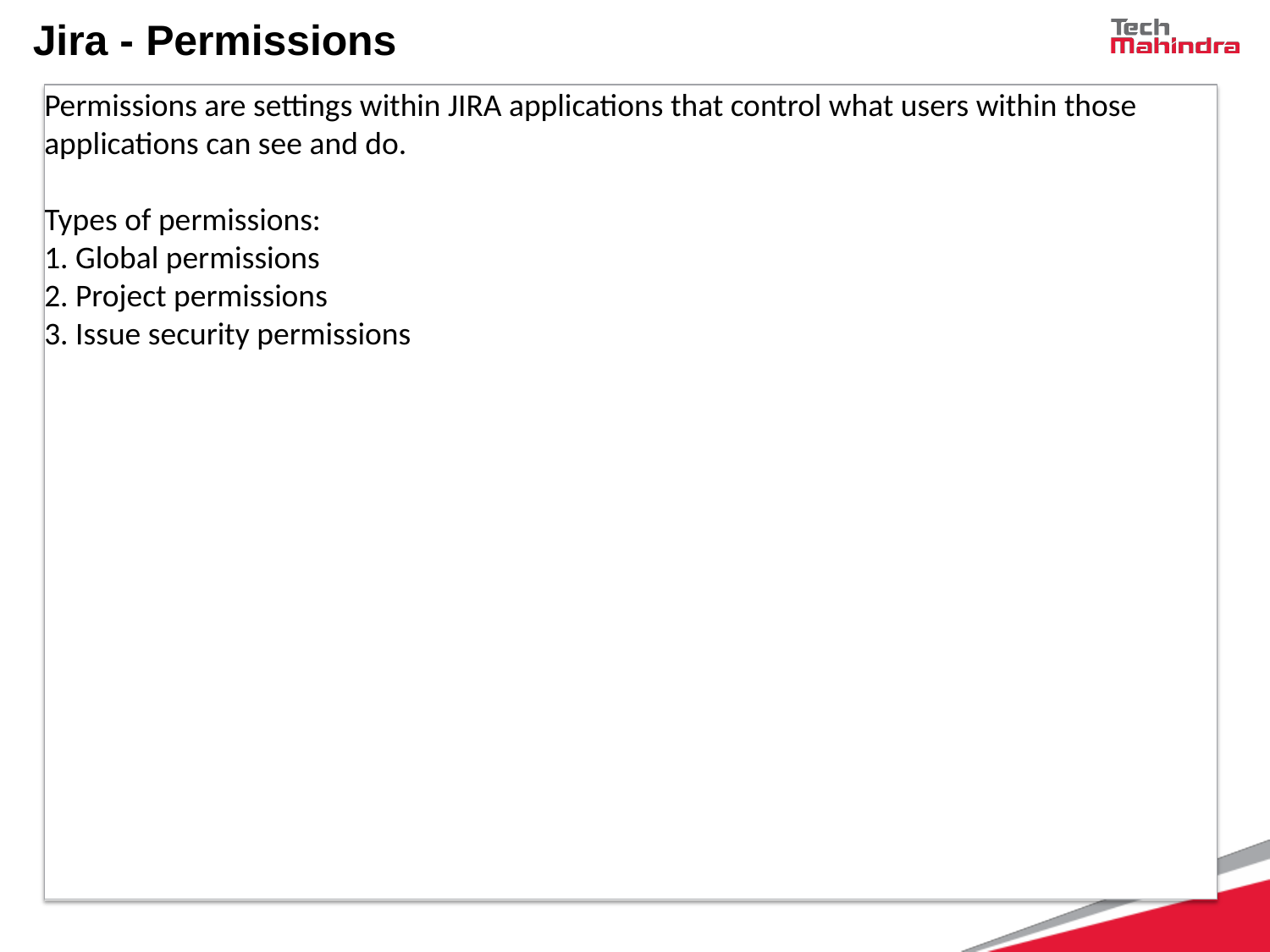

# Jira - Permissions

Permissions are settings within JIRA applications that control what users within those applications can see and do.

Types of permissions:
1. Global permissions
2. Project permissions
3. Issue security permissions